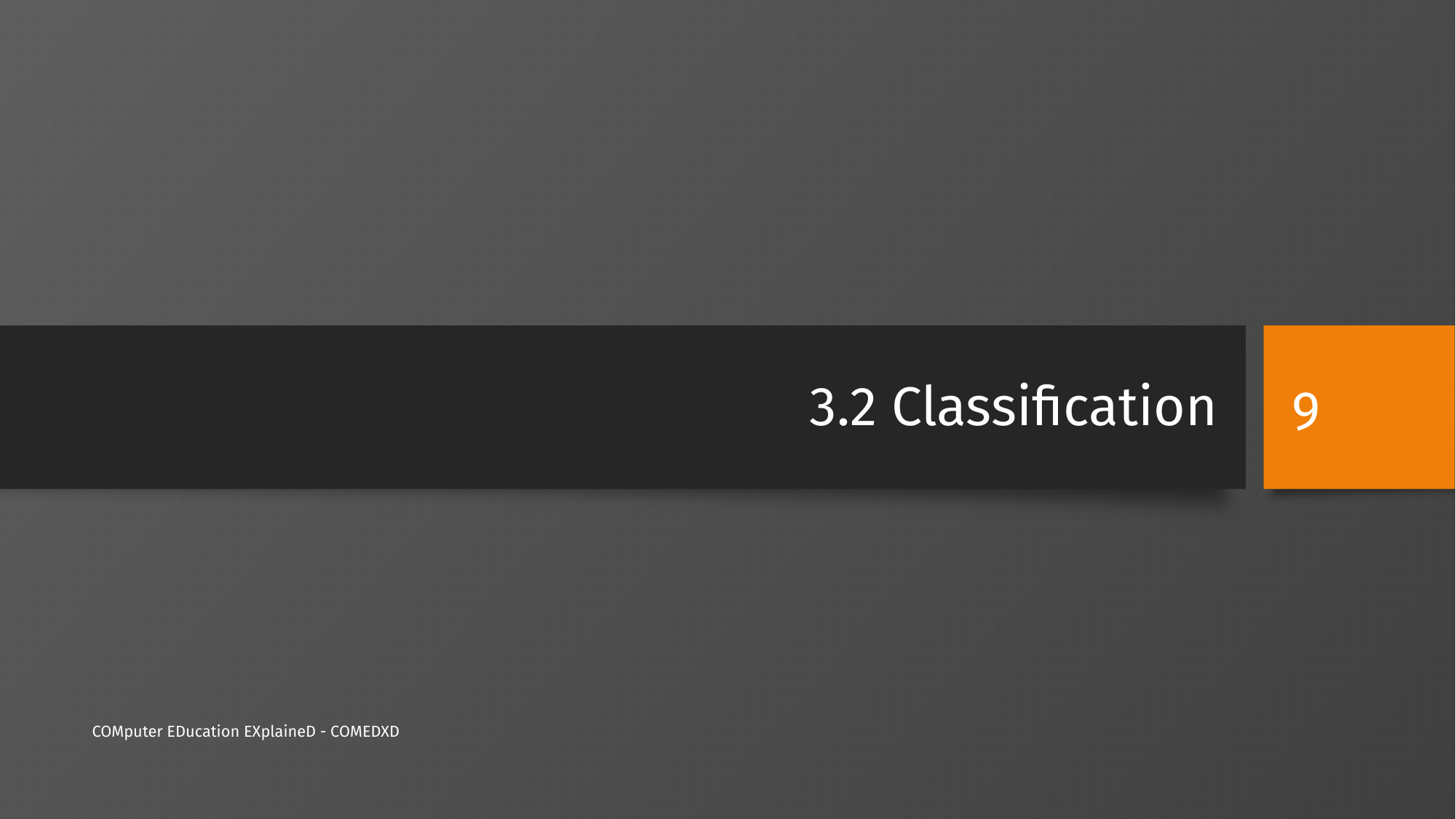

# 3.2 Classification
9

COMputer EDucation EXplaineD - COMEDXD